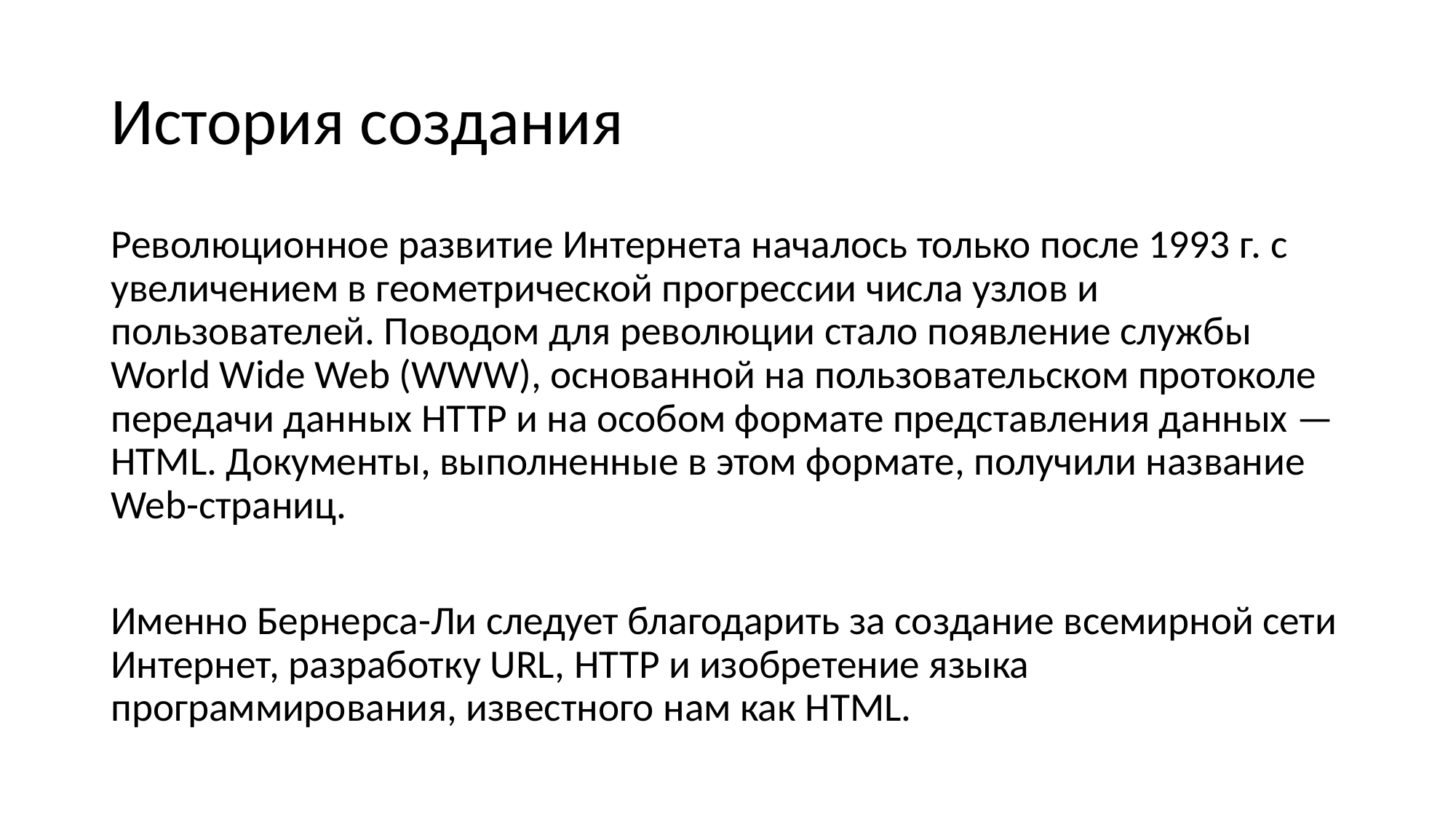

# История создания
Революционное развитие Интернета началось только после 1993 г. с увеличением в геометрической прогрессии числа узлов и пользователей. Поводом для революции стало появление службы World Wide Web (WWW), основанной на пользовательском протоколе передачи данных HTTP и на особом формате представления данных — HTML. Документы, выполненные в этом формате, получили название Web-страниц.

Именно Бернерса-Ли следует благодарить за создание всемирной сети Интернет, разработку URL, HTTP и изобретение языка программирования, известного нам как HTML.